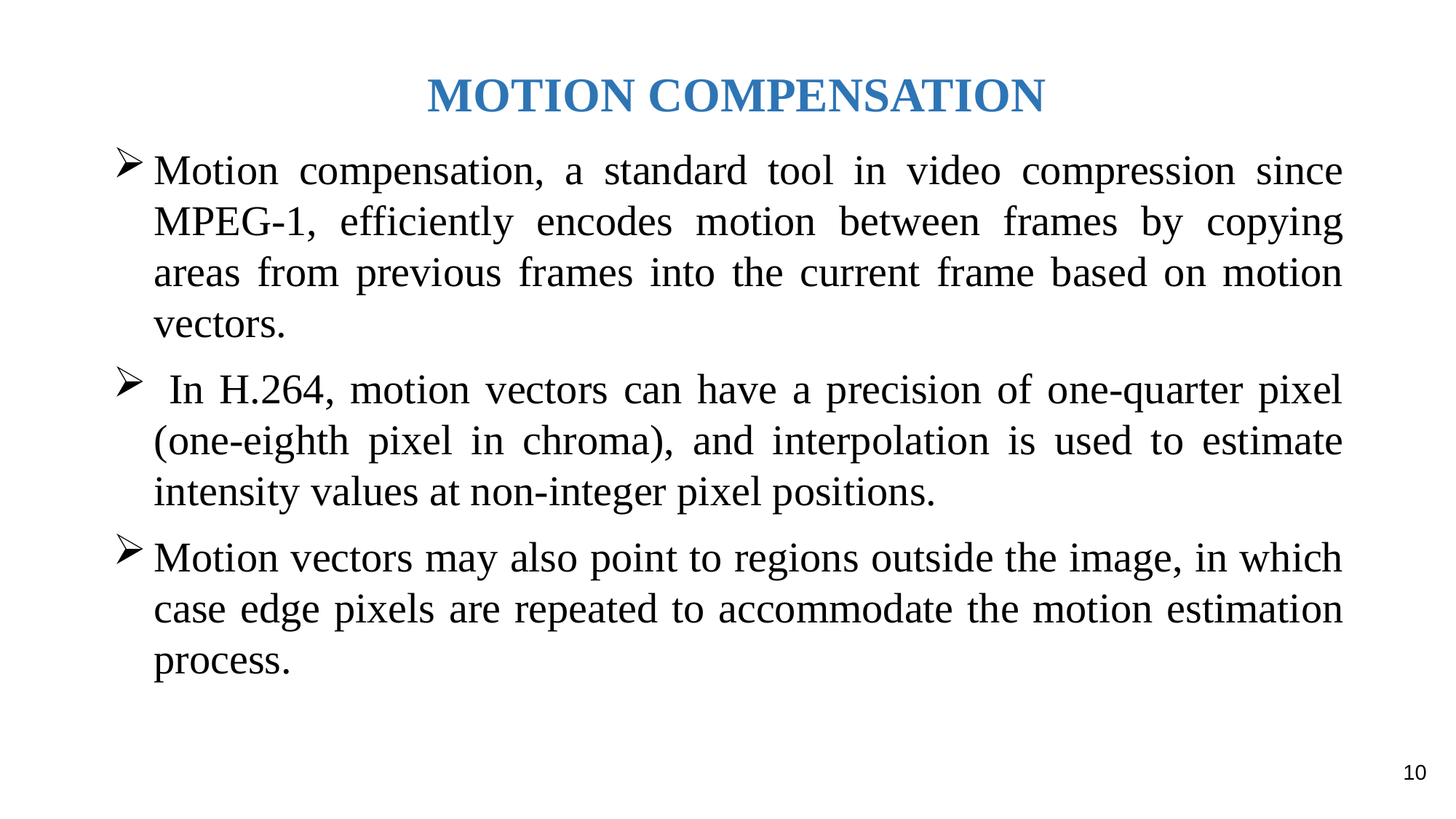

# MOTION COMPENSATION
Motion compensation, a standard tool in video compression since MPEG-1, efficiently encodes motion between frames by copying areas from previous frames into the current frame based on motion vectors.
 In H.264, motion vectors can have a precision of one-quarter pixel (one-eighth pixel in chroma), and interpolation is used to estimate intensity values at non-integer pixel positions.
Motion vectors may also point to regions outside the image, in which case edge pixels are repeated to accommodate the motion estimation process.
10